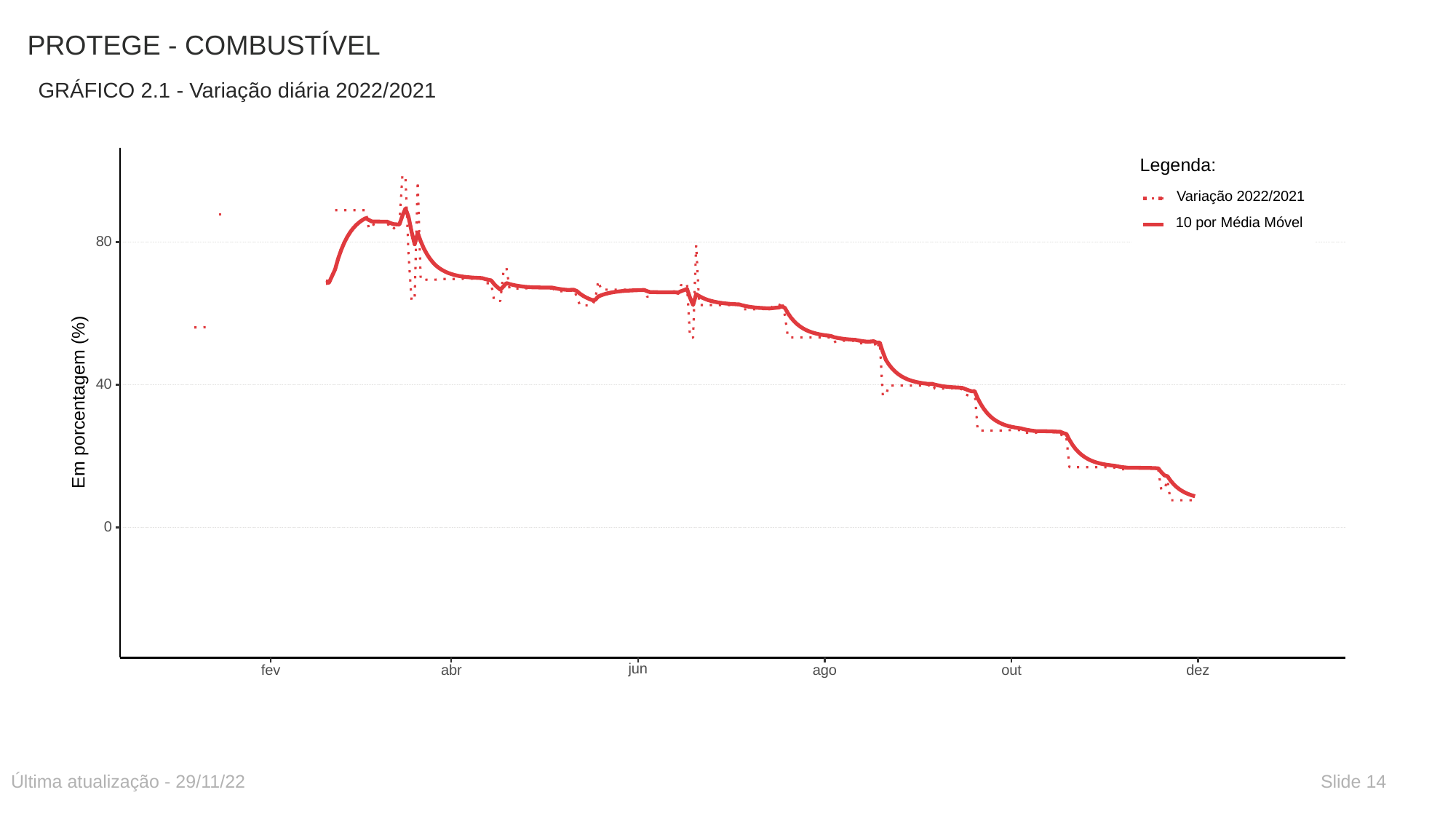

# PROTEGE - COMBUSTÍVEL
GRÁFICO 2.1 - Variação diária 2022/2021

Legenda:

Variação 2022/2021

10 por Média Móvel

80

40

Em porcentagem (%)
0

jun
ago
fev
abr
dez
out

Última atualização - 29/11/22
Slide 14